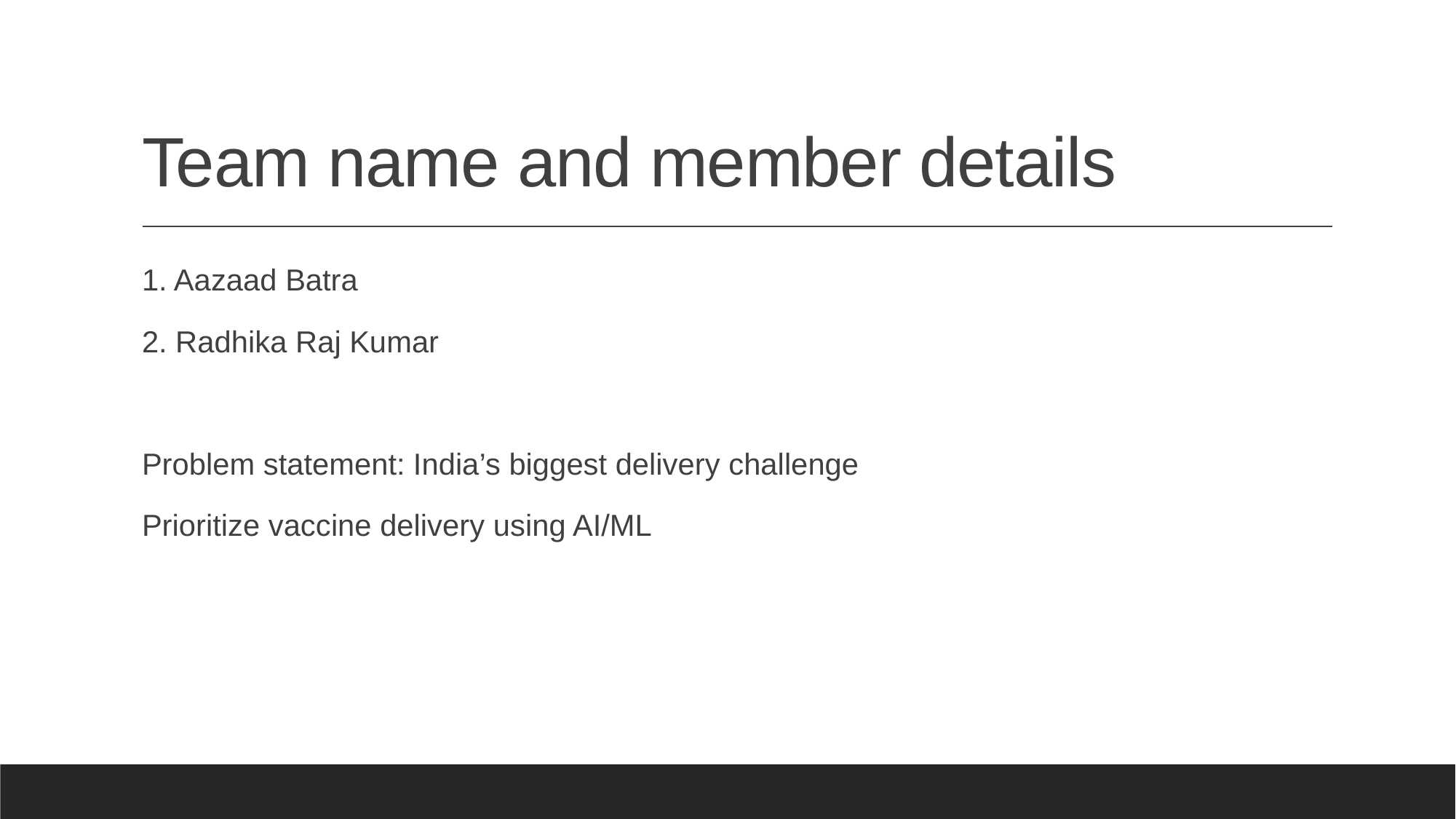

# Team name and member details
1. Aazaad Batra
2. Radhika Raj Kumar

Problem statement: India’s biggest delivery challenge
Prioritize vaccine delivery using AI/ML